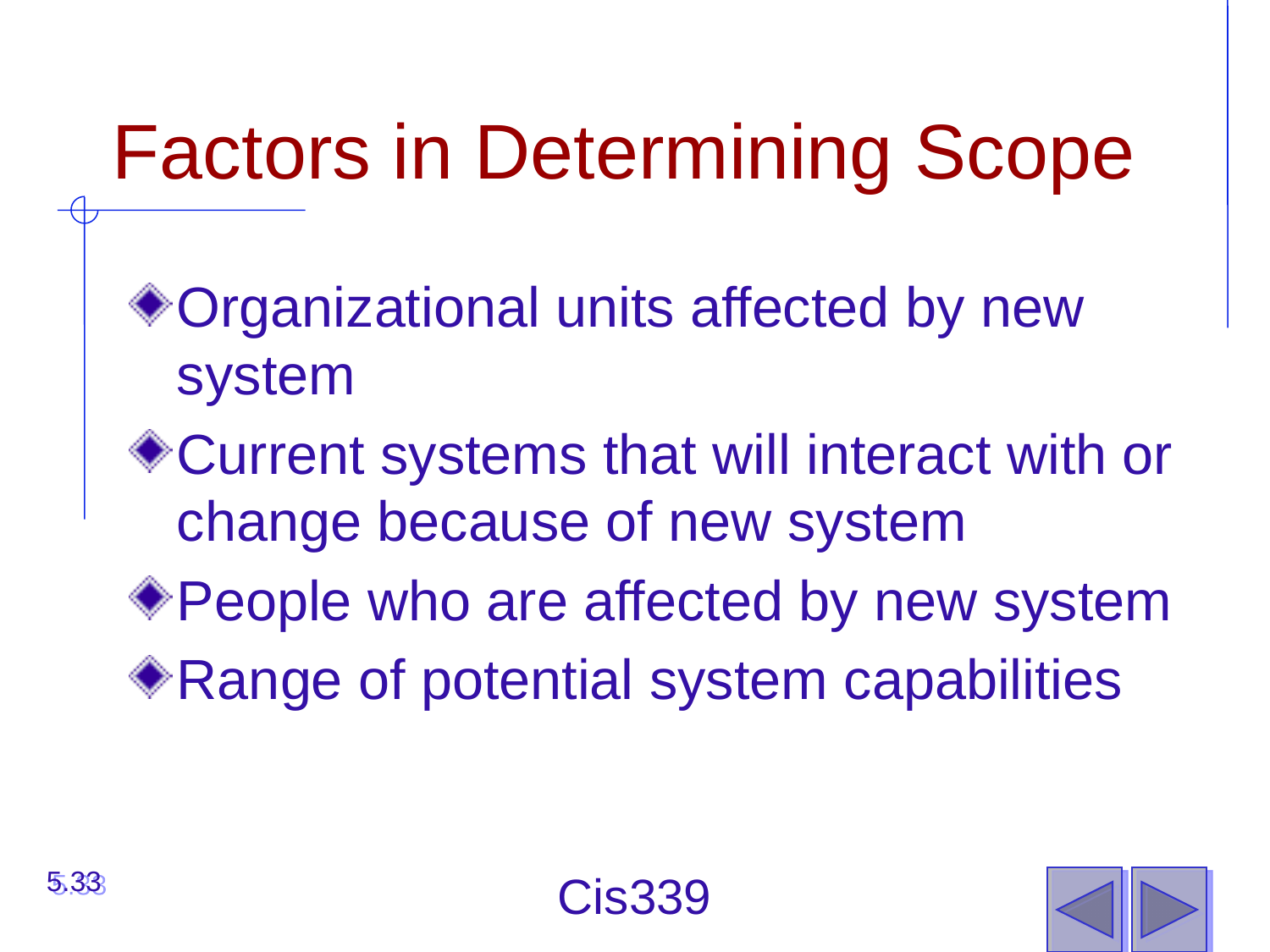

# Factors in Determining Scope
Organizational units affected by new system
Current systems that will interact with or change because of new system
People who are affected by new system
Range of potential system capabilities

5.33
Cis339